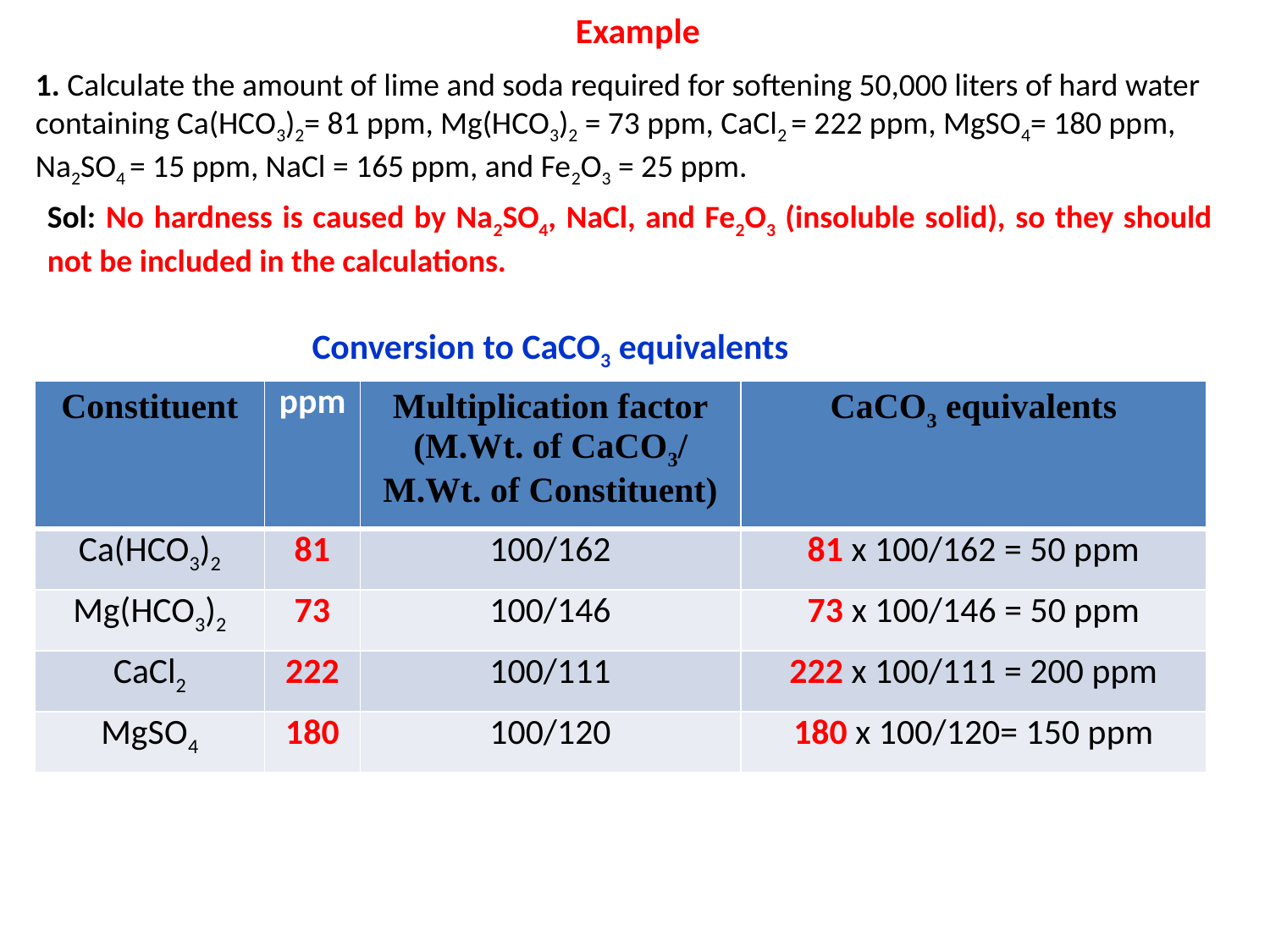

Example
1. Calculate the amount of lime and soda required for softening 50,000 liters of hard water containing Ca(HCO3)2= 81 ppm, Mg(HCO3)2 = 73 ppm, CaCl2 = 222 ppm, MgSO4= 180 ppm, Na2SO4 = 15 ppm, NaCl = 165 ppm, and Fe2O3 = 25 ppm.
Sol: No hardness is caused by Na2SO4, NaCl, and Fe2O3 (insoluble solid), so they should not be included in the calculations.
Conversion to CaCO3 equivalents
| Constituent | ppm | Multiplication factor (M.Wt. of CaCO3/ M.Wt. of Constituent) | CaCO3 equivalents |
| --- | --- | --- | --- |
| Ca(HCO3)2 | 81 | 100/162 | 81 x 100/162 = 50 ppm |
| Mg(HCO3)2 | 73 | 100/146 | 73 x 100/146 = 50 ppm |
| CaCl2 | 222 | 100/111 | 222 x 100/111 = 200 ppm |
| MgSO4 | 180 | 100/120 | 180 x 100/120= 150 ppm |